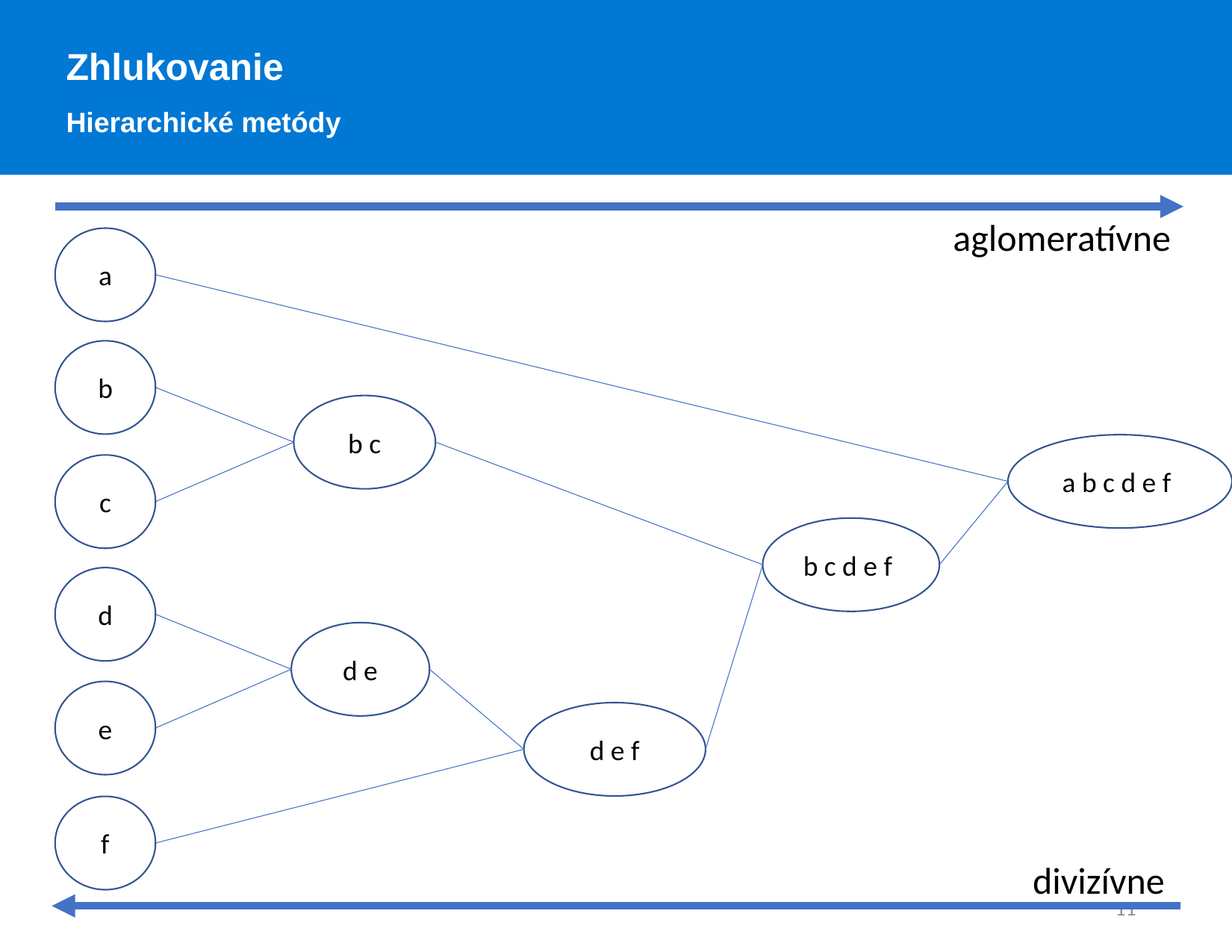

Zhlukovanie
Hierarchické metódy
aglomeratívne
a
b
b c
a b c d e f
c
b c d e f
d
d e
e
d e f
f
divizívne
11